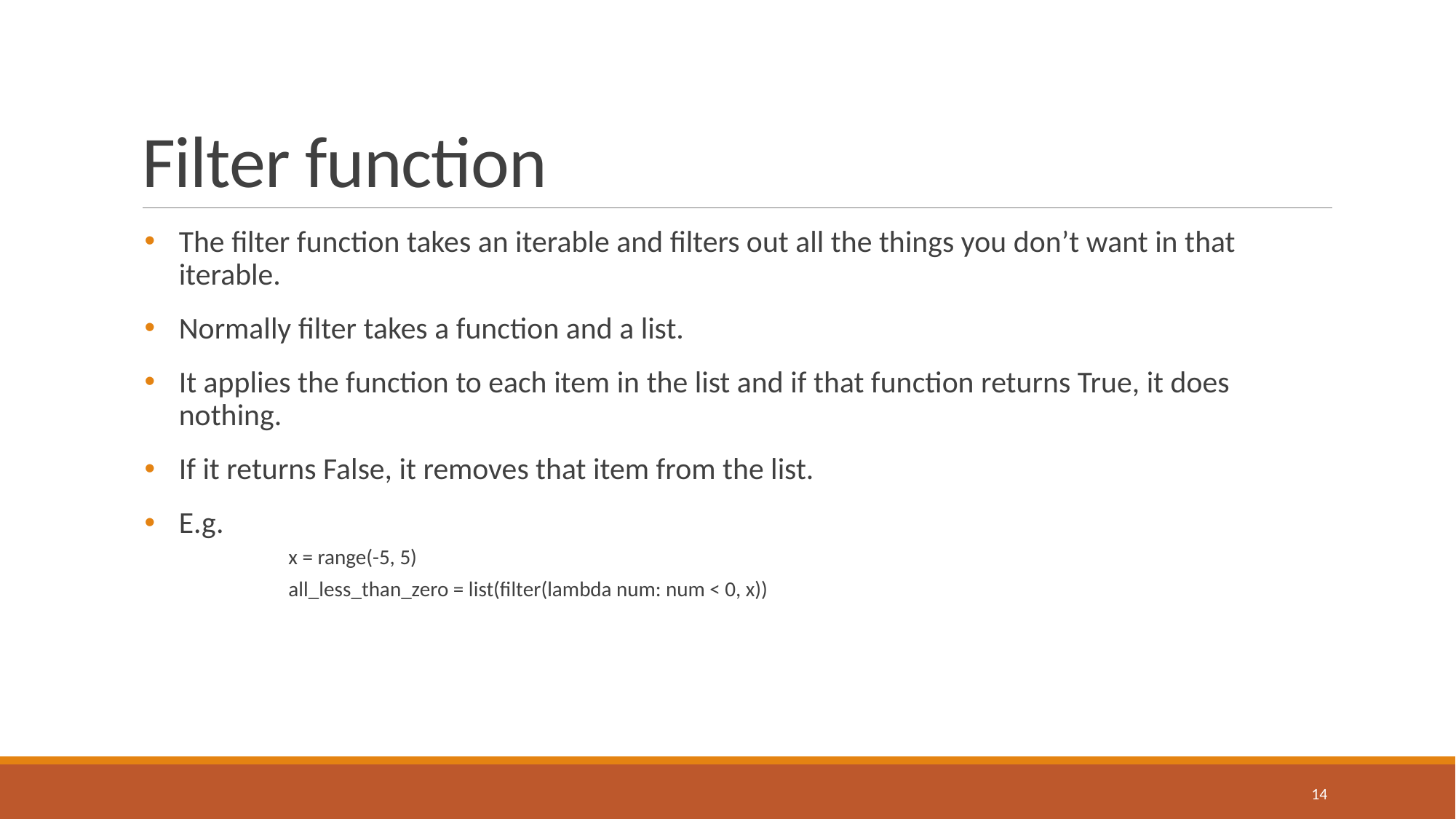

# Filter function
The filter function takes an iterable and filters out all the things you don’t want in that iterable.
Normally filter takes a function and a list.
It applies the function to each item in the list and if that function returns True, it does nothing.
If it returns False, it removes that item from the list.
E.g.
	x = range(-5, 5)
	all_less_than_zero = list(filter(lambda num: num < 0, x))

14